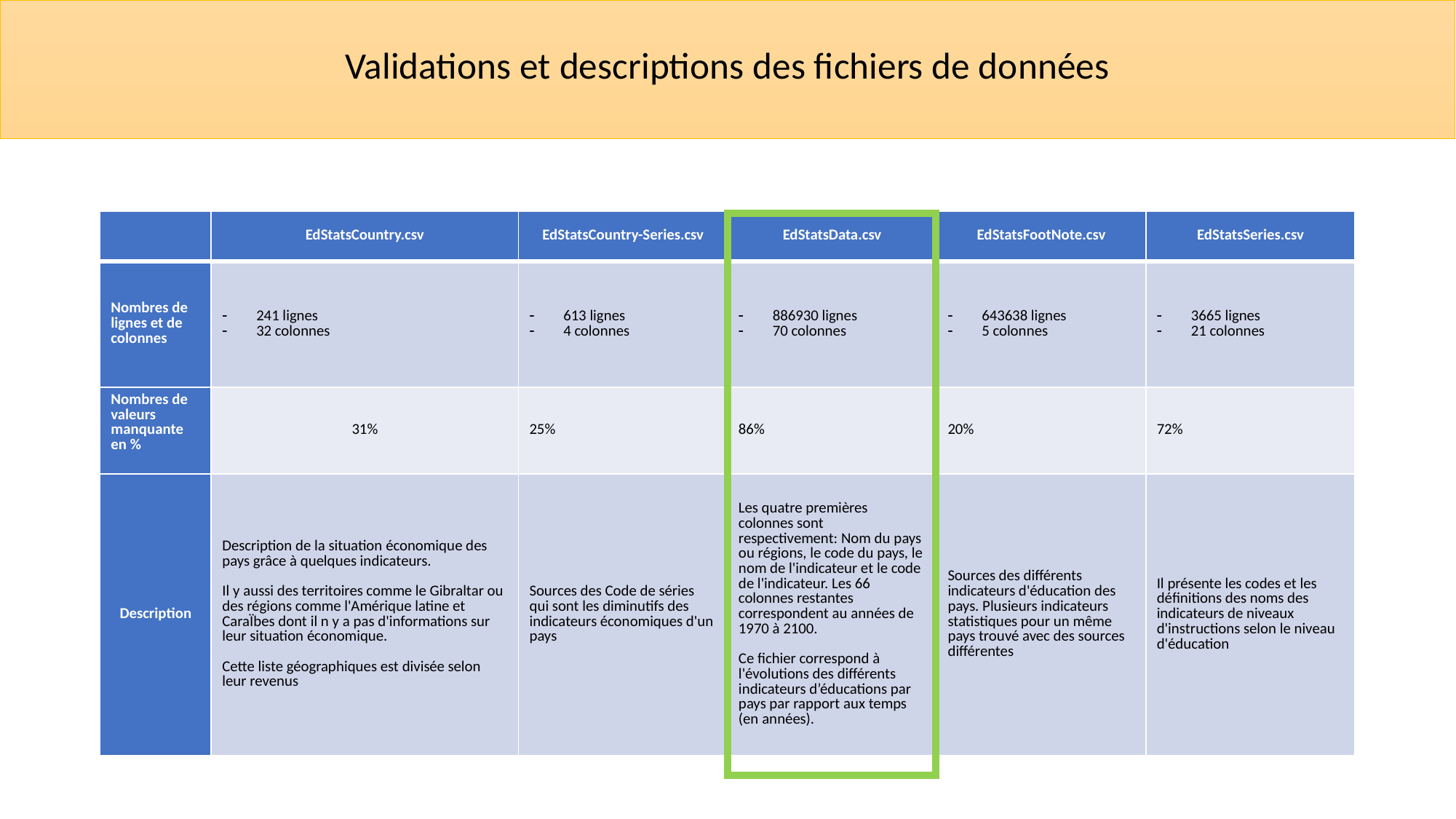

# Validations et descriptions des fichiers de données
|  | EdStatsCountry.csv | EdStatsCountry-Series.csv | EdStatsData.csv | EdStatsFootNote.csv | EdStatsSeries.csv |
| --- | --- | --- | --- | --- | --- |
| Nombres de lignes et de colonnes | 241 lignes 32 colonnes | 613 lignes 4 colonnes | 886930 lignes 70 colonnes | 643638 lignes 5 colonnes | 3665 lignes 21 colonnes |
| Nombres de valeurs manquante en % | 31% | 25% | 86% | 20% | 72% |
| Description | Description de la situation économique des pays grâce à quelques indicateurs. Il y aussi des territoires comme le Gibraltar ou des régions comme l'Amérique latine et CaraÏbes dont il n y a pas d'informations sur leur situation économique. Cette liste géographiques est divisée selon leur revenus | Sources des Code de séries qui sont les diminutifs des indicateurs économiques d'un pays | Les quatre premières colonnes sont respectivement: Nom du pays ou régions, le code du pays, le nom de l'indicateur et le code de l'indicateur. Les 66 colonnes restantes correspondent au années de 1970 à 2100. Ce fichier correspond à l'évolutions des différents indicateurs d’éducations par pays par rapport aux temps (en années). | Sources des différents indicateurs d'éducation des pays. Plusieurs indicateurs statistiques pour un même pays trouvé avec des sources différentes | Il présente les codes et les définitions des noms des indicateurs de niveaux d'instructions selon le niveau d'éducation |